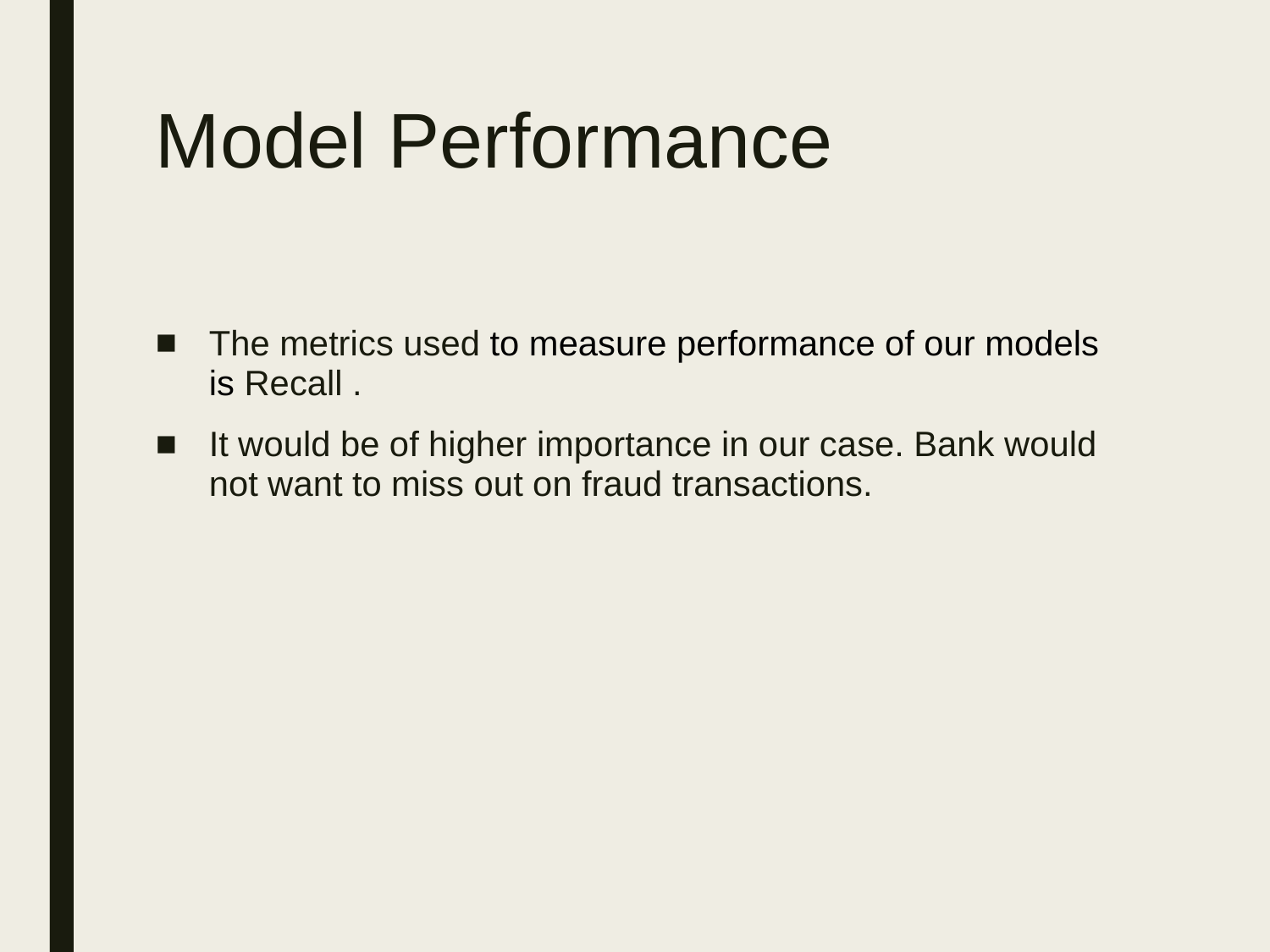

# Model Performance
The metrics used to measure performance of our models is Recall .
It would be of higher importance in our case. Bank would not want to miss out on fraud transactions.